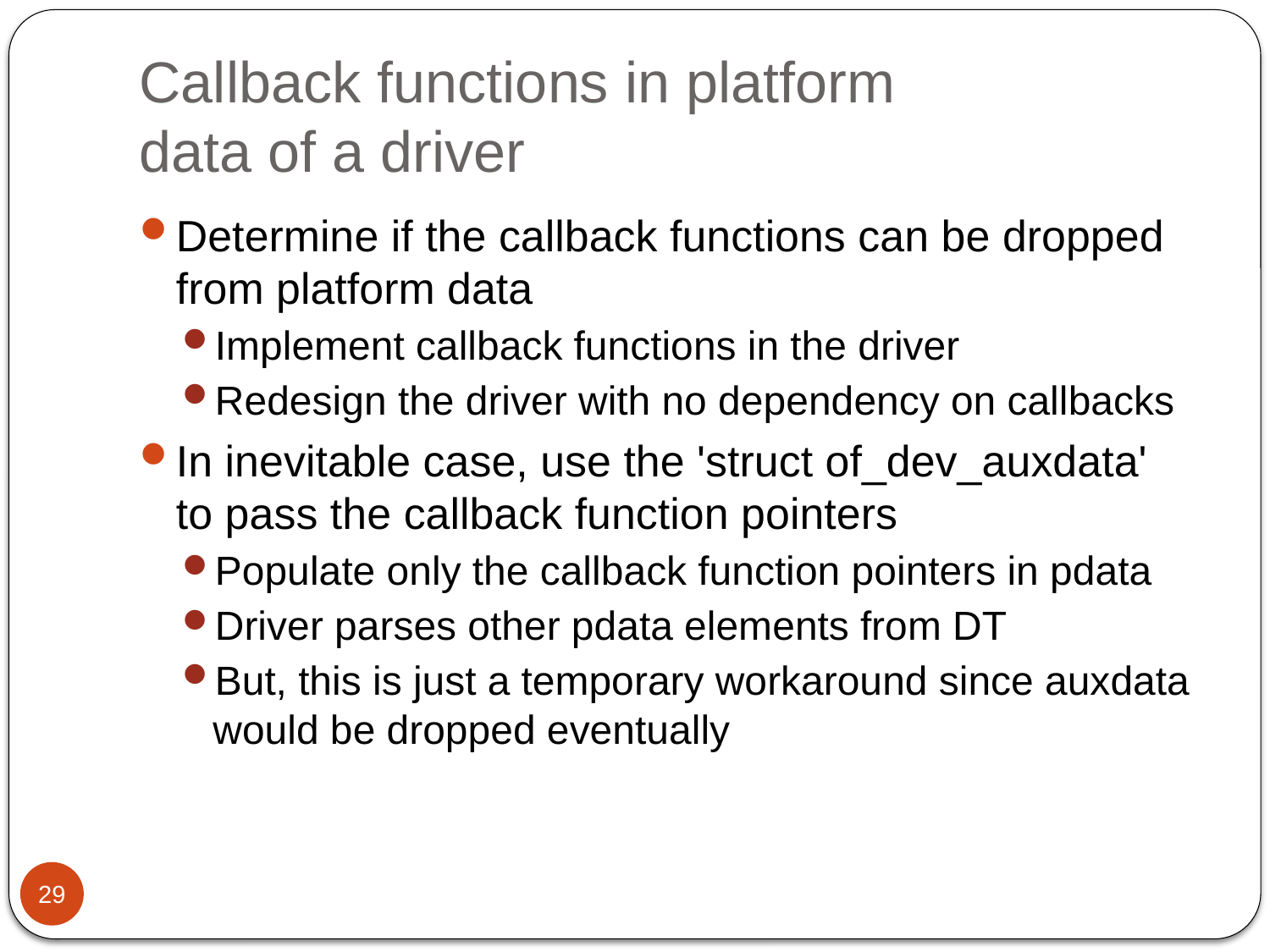

# Callback functions in platform data of a driver
Determine if the callback functions can be dropped from platform data
Implement callback functions in the driver
Redesign the driver with no dependency on callbacks
In inevitable case, use the 'struct of_dev_auxdata' to pass the callback function pointers
Populate only the callback function pointers in pdata
Driver parses other pdata elements from DT
But, this is just a temporary workaround since auxdata would be dropped eventually
29